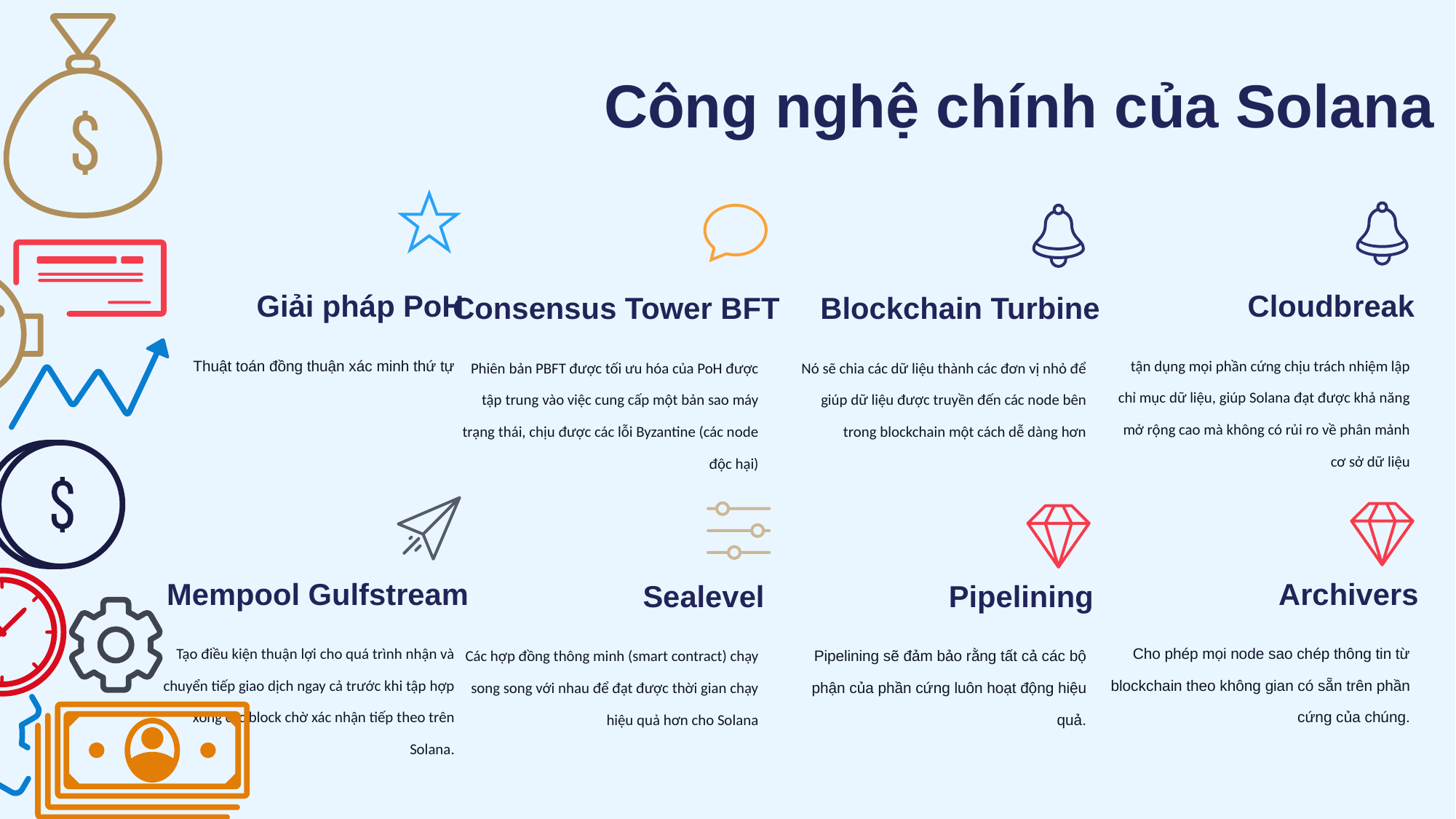

Công nghệ chính của Solana

Giải pháp PoH
Cloudbreak
Consensus Tower BFT
Blockchain Turbine
Thuật toán đồng thuận xác minh thứ tự
 tận dụng mọi phần cứng chịu trách nhiệm lập chỉ mục dữ liệu, giúp Solana đạt được khả năng mở rộng cao mà không có rủi ro về phân mảnh cơ sở dữ liệu
Phiên bản PBFT được tối ưu hóa của PoH được tập trung vào việc cung cấp một bản sao máy trạng thái, chịu được các lỗi Byzantine (các node độc hại)
Nó sẽ chia các dữ liệu thành các đơn vị nhỏ để giúp dữ liệu được truyền đến các node bên trong blockchain một cách dễ dàng hơn

Mempool Gulfstream
Archivers
Sealevel
Pipelining
Tạo điều kiện thuận lợi cho quá trình nhận và chuyển tiếp giao dịch ngay cả trước khi tập hợp xong các block chờ xác nhận tiếp theo trên Solana.
Cho phép mọi node sao chép thông tin từ blockchain theo không gian có sẵn trên phần cứng của chúng.
Các hợp đồng thông minh (smart contract) chạy song song với nhau để đạt được thời gian chạy hiệu quả hơn cho Solana
Pipelining sẽ đảm bảo rằng tất cả các bộ phận của phần cứng luôn hoạt động hiệu quả.